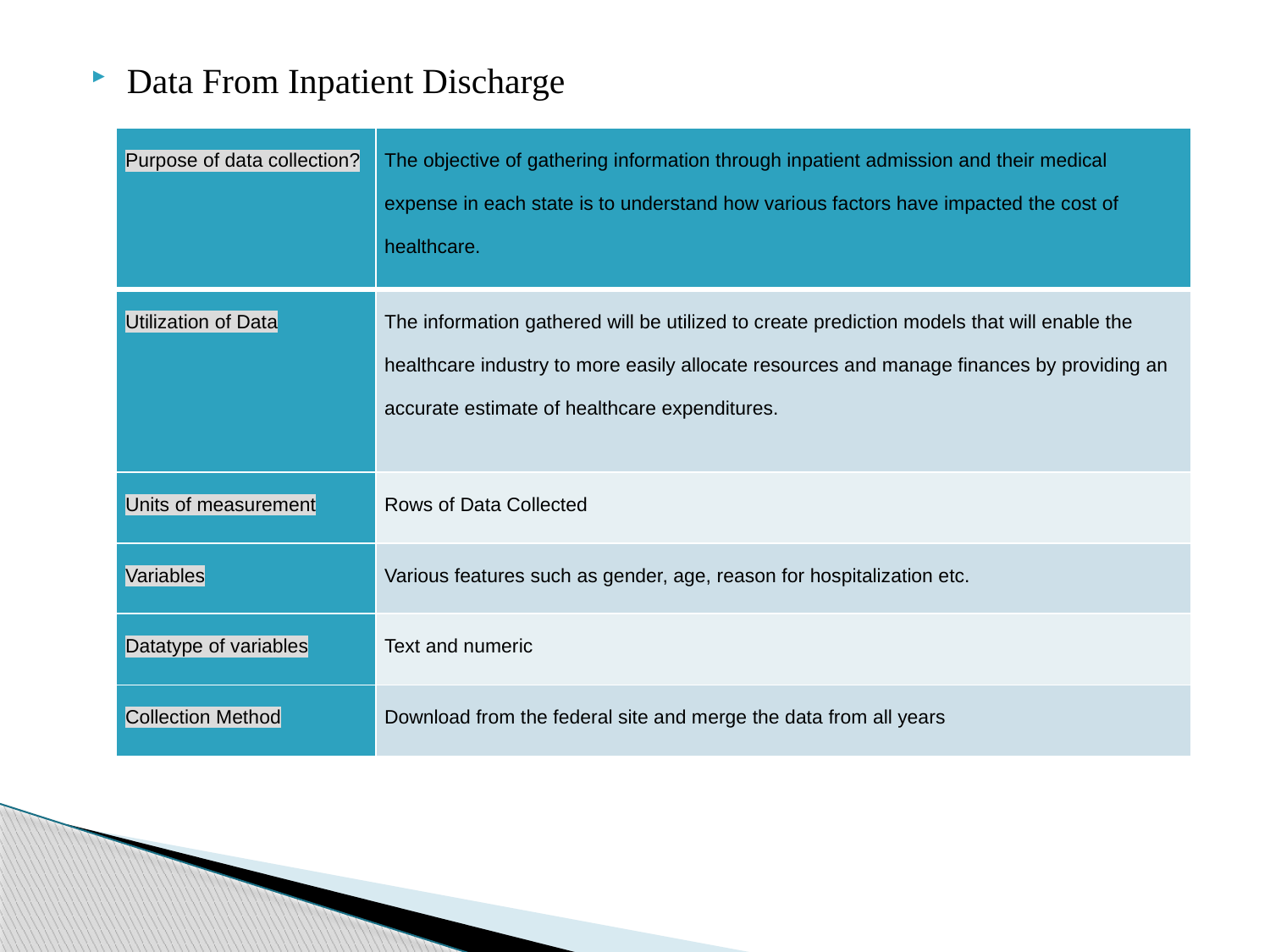

Data From Inpatient Discharge

| Purpose of data collection? | The objective of gathering information through inpatient admission and their medical expense in each state is to understand how various factors have impacted the cost of healthcare. |
| --- | --- |
| Utilization of Data | The information gathered will be utilized to create prediction models that will enable the healthcare industry to more easily allocate resources and manage finances by providing an accurate estimate of healthcare expenditures. |
| Units of measurement | Rows of Data Collected |
| Variables | Various features such as gender, age, reason for hospitalization etc. |
| Datatype of variables | Text and numeric |
| Collection Method | Download from the federal site and merge the data from all years |